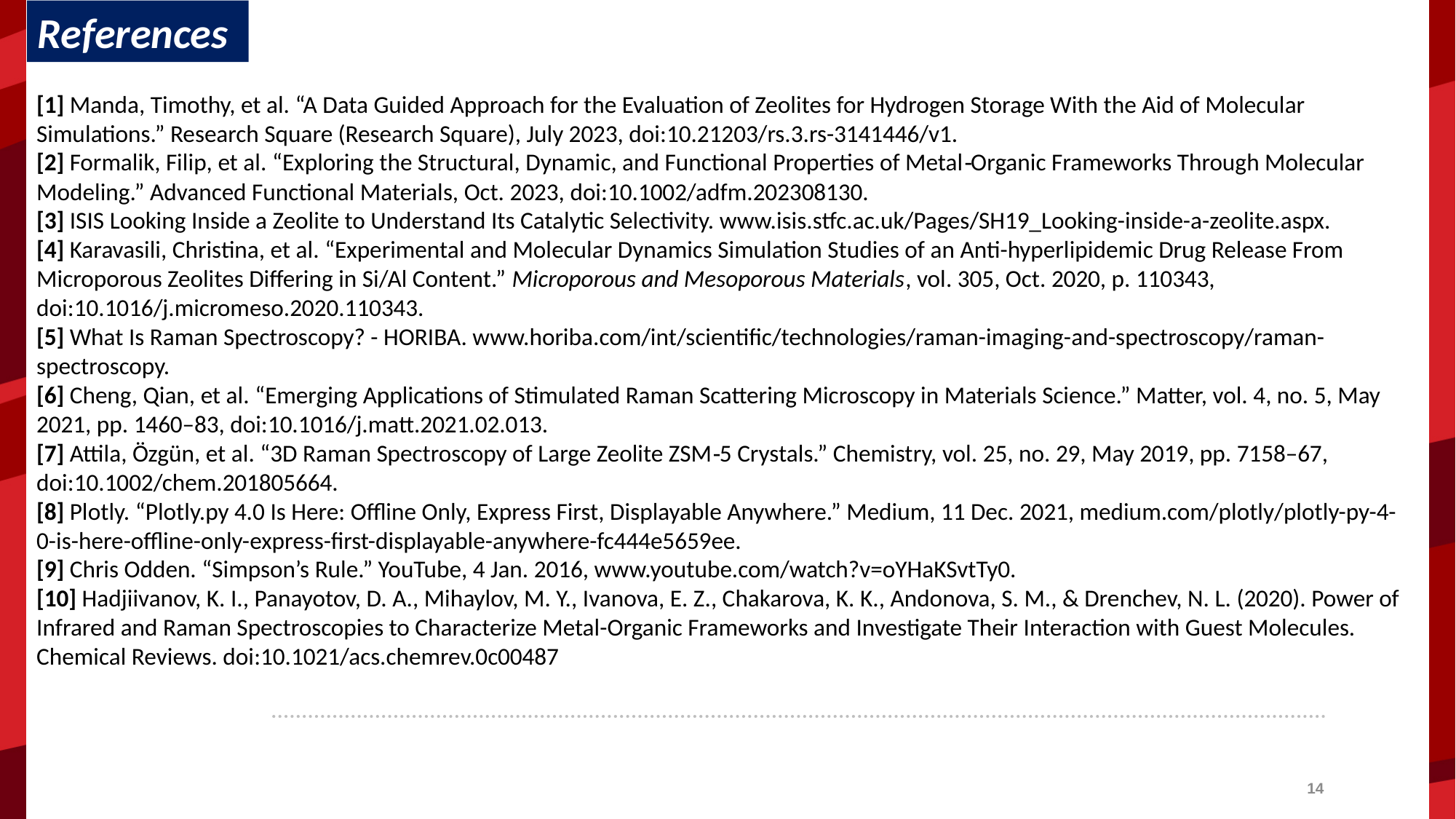

References

[1] Manda, Timothy, et al. “A Data Guided Approach for the Evaluation of Zeolites for Hydrogen Storage With the Aid of Molecular Simulations.” Research Square (Research Square), July 2023, doi:10.21203/rs.3.rs-3141446/v1.
[2] Formalik, Filip, et al. “Exploring the Structural, Dynamic, and Functional Properties of Metal‐Organic Frameworks Through Molecular Modeling.” Advanced Functional Materials, Oct. 2023, doi:10.1002/adfm.202308130.
[3] ISIS Looking Inside a Zeolite to Understand Its Catalytic Selectivity. www.isis.stfc.ac.uk/Pages/SH19_Looking-inside-a-zeolite.aspx.
[4] Karavasili, Christina, et al. “Experimental and Molecular Dynamics Simulation Studies of an Anti-hyperlipidemic Drug Release From Microporous Zeolites Differing in Si/Al Content.” Microporous and Mesoporous Materials, vol. 305, Oct. 2020, p. 110343, doi:10.1016/j.micromeso.2020.110343.
[5] What Is Raman Spectroscopy? - HORIBA. www.horiba.com/int/scientific/technologies/raman-imaging-and-spectroscopy/raman-spectroscopy.
[6] Cheng, Qian, et al. “Emerging Applications of Stimulated Raman Scattering Microscopy in Materials Science.” Matter, vol. 4, no. 5, May 2021, pp. 1460–83, doi:10.1016/j.matt.2021.02.013.
[7] Attila, Özgün, et al. “3D Raman Spectroscopy of Large Zeolite ZSM‐5 Crystals.” Chemistry, vol. 25, no. 29, May 2019, pp. 7158–67, doi:10.1002/chem.201805664.
[8] Plotly. “Plotly.py 4.0 Is Here: Offline Only, Express First, Displayable Anywhere.” Medium, 11 Dec. 2021, medium.com/plotly/plotly-py-4-0-is-here-offline-only-express-first-displayable-anywhere-fc444e5659ee.
[9] Chris Odden. “Simpson’s Rule.” YouTube, 4 Jan. 2016, www.youtube.com/watch?v=oYHaKSvtTy0.
[10] Hadjiivanov, K. I., Panayotov, D. A., Mihaylov, M. Y., Ivanova, E. Z., Chakarova, K. K., Andonova, S. M., & Drenchev, N. L. (2020). Power of Infrared and Raman Spectroscopies to Characterize Metal-Organic Frameworks and Investigate Their Interaction with Guest Molecules. Chemical Reviews. doi:10.1021/acs.chemrev.0c00487

14